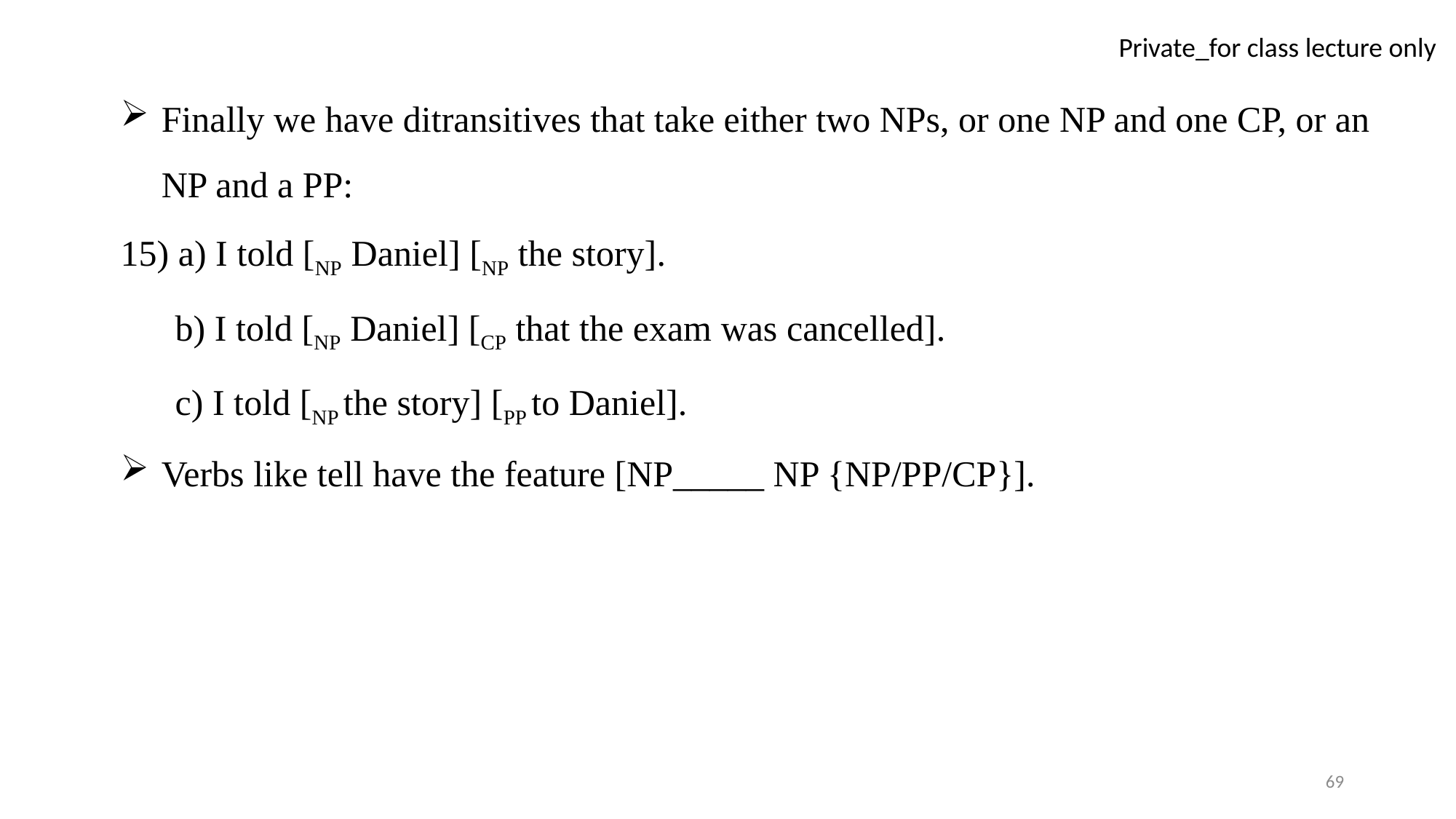

Finally we have ditransitives that take either two NPs, or one NP and one CP, or an NP and a PP:
15) a) I told [NP Daniel] [NP the story].
      b) I told [NP Daniel] [CP that the exam was cancelled].
      c) I told [NP the story] [PP to Daniel].
Verbs like tell have the feature [NP_____ NP {NP/PP/CP}].
69